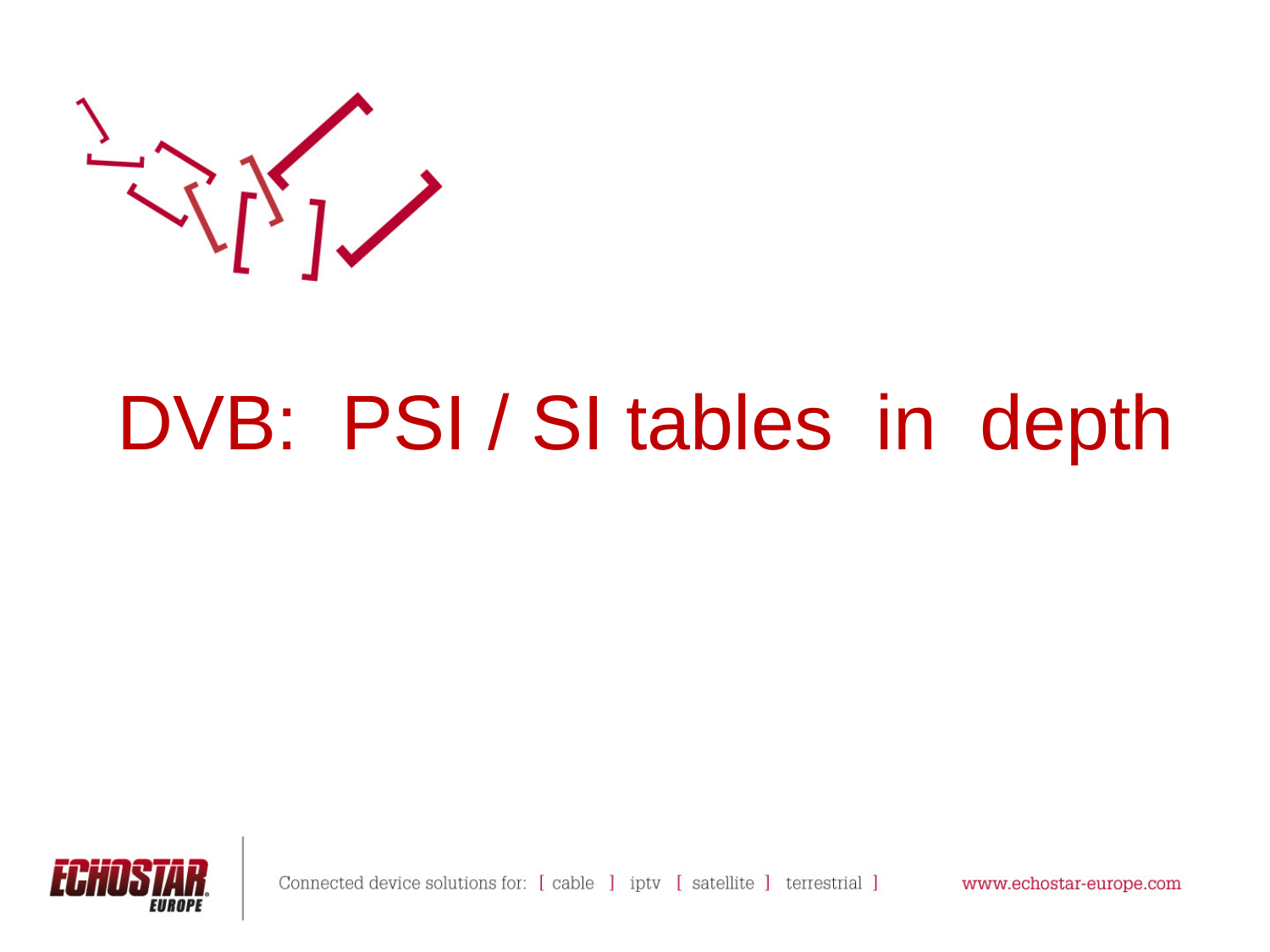

# DVB:  PSI / SI tables  in  depth